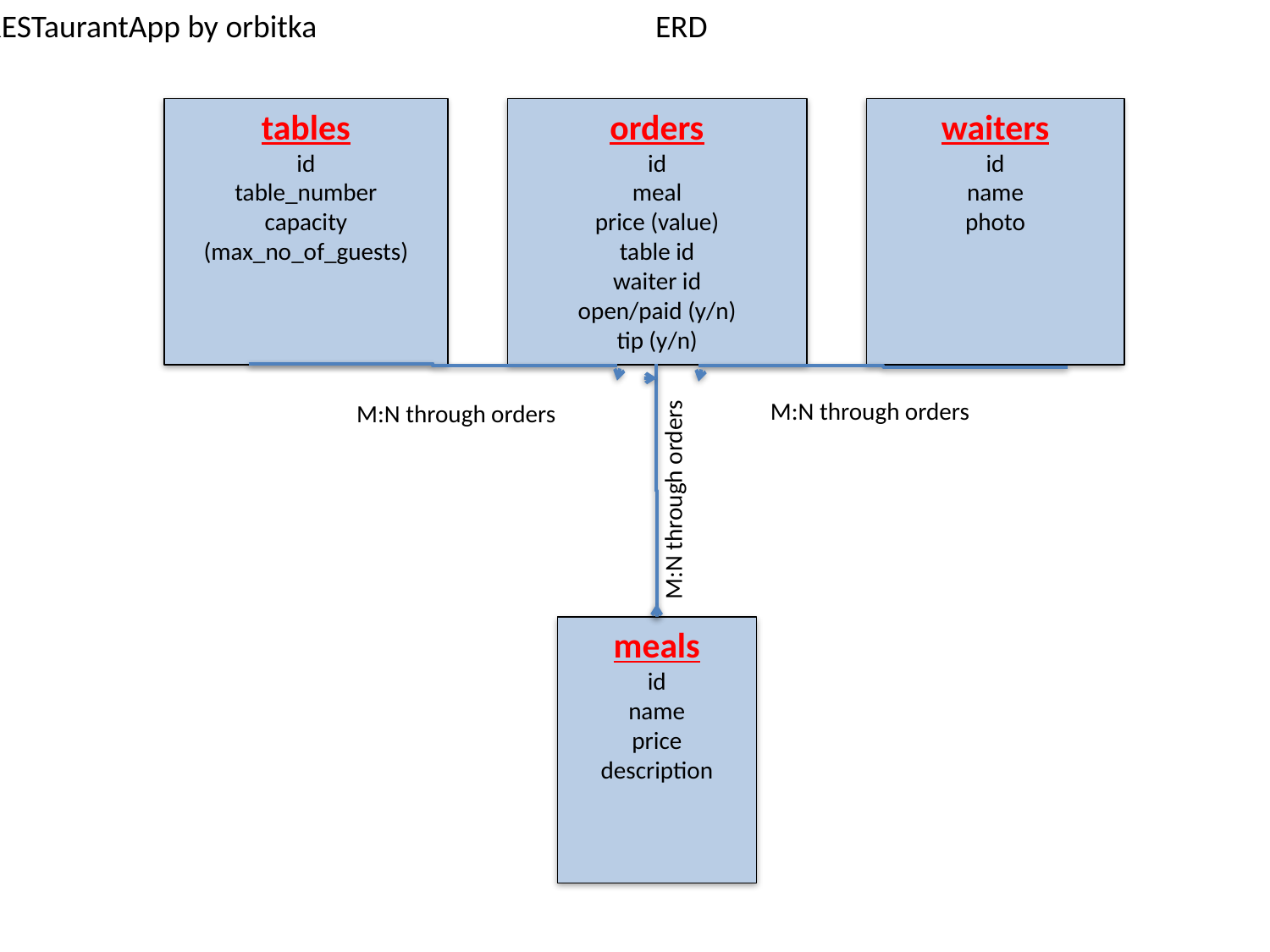

RESTaurantApp by orbitka                  		     ERD
tables
id
table_number
capacity (max_no_of_guests)

orders
id
meal
price (value)
table id
waiter id
open/paid (y/n)
tip (y/n)

waiters
id
name
photo

M:N through orders
M:N through orders
M:N through orders
meals
id
name
price
description